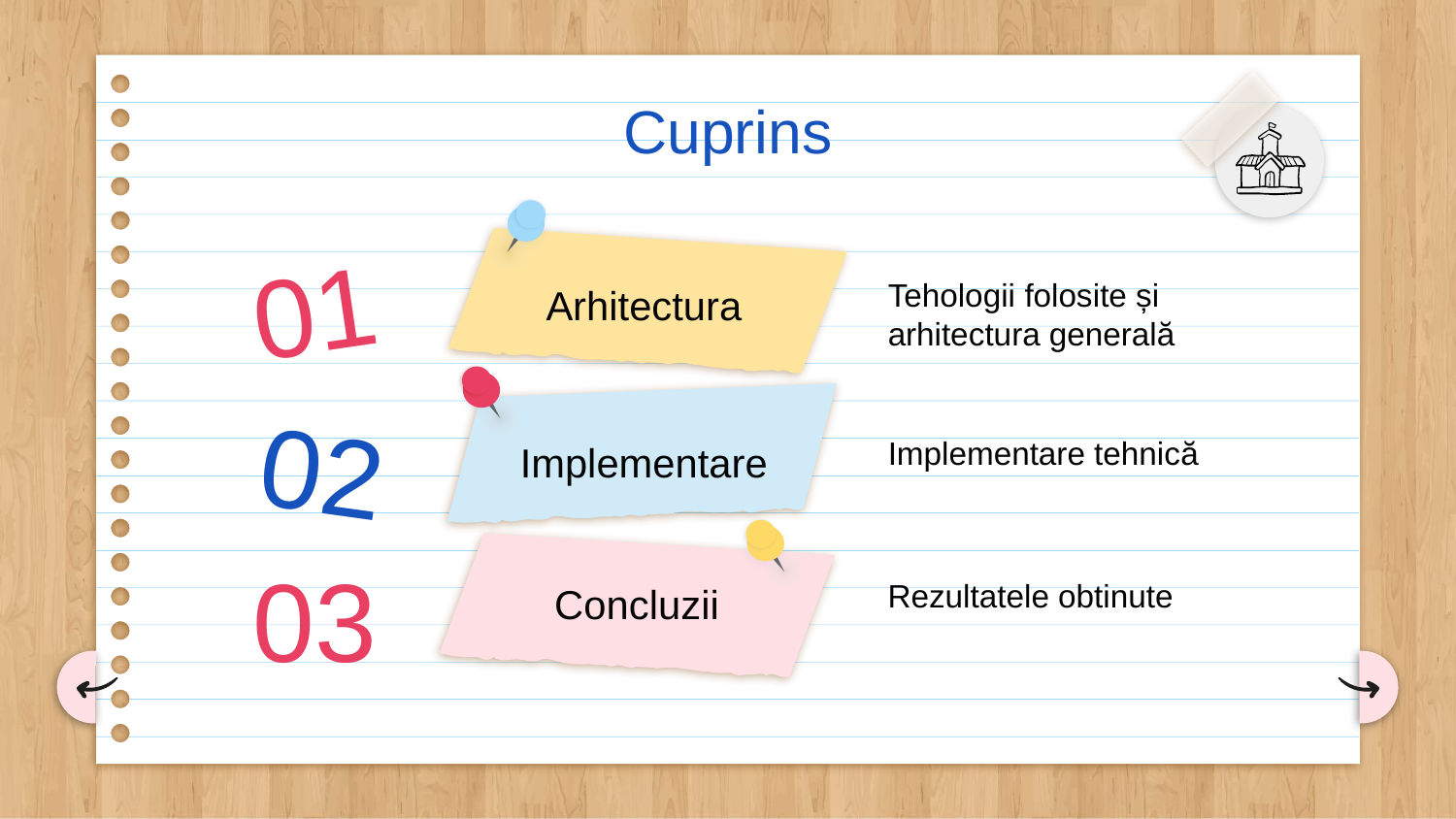

Cuprins

Arhitectura
Tehologii folosite și arhitectura generală
01

Implementare
Implementare tehnică

02

Concluzii
Rezultatele obtinute

# 03